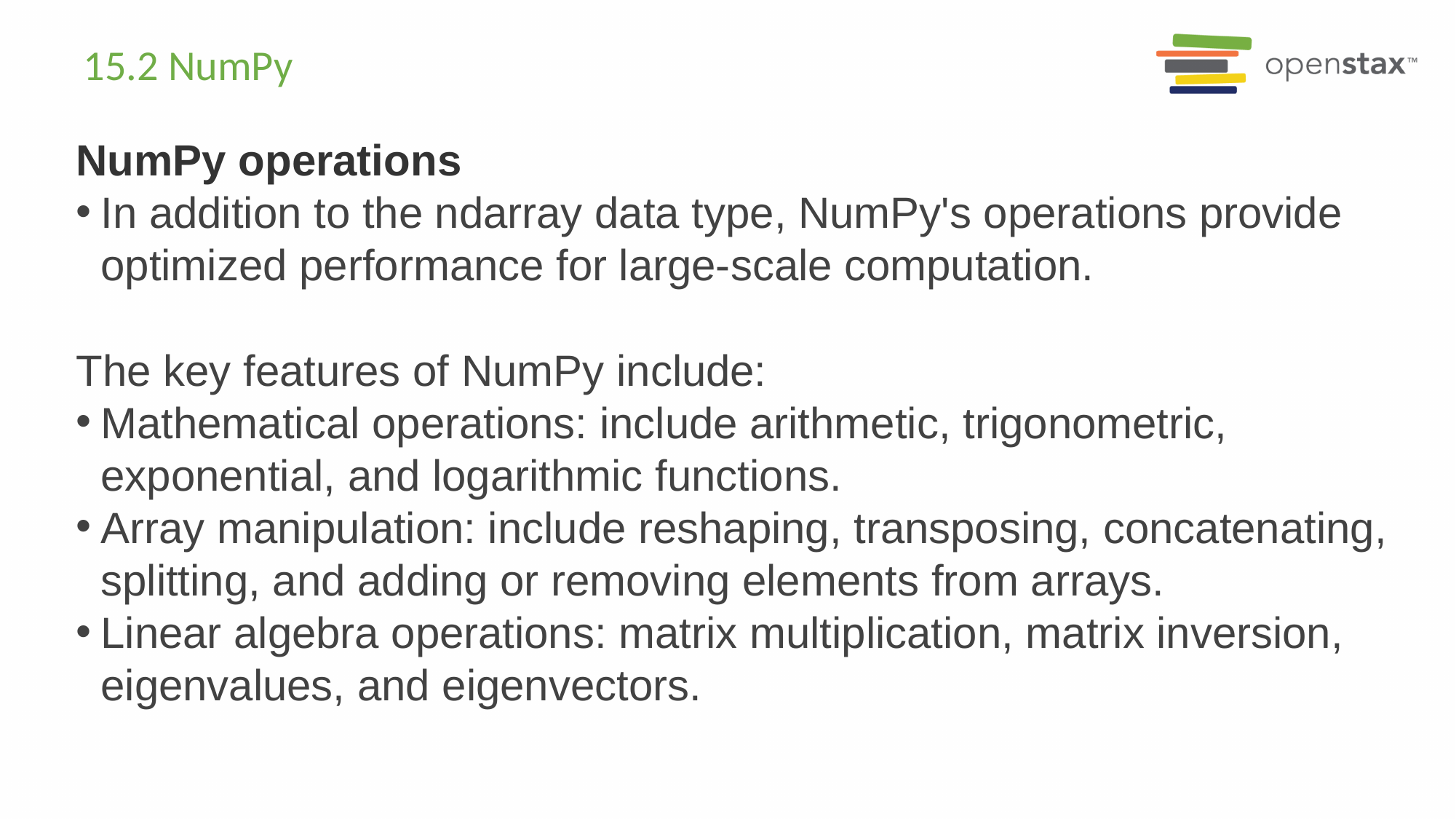

# 15.2 NumPy
NumPy operations
In addition to the ndarray data type, NumPy's operations provide optimized performance for large-scale computation.

The key features of NumPy include:
Mathematical operations: include arithmetic, trigonometric, exponential, and logarithmic functions.
Array manipulation: include reshaping, transposing, concatenating, splitting, and adding or removing elements from arrays.
Linear algebra operations: matrix multiplication, matrix inversion, eigenvalues, and eigenvectors.